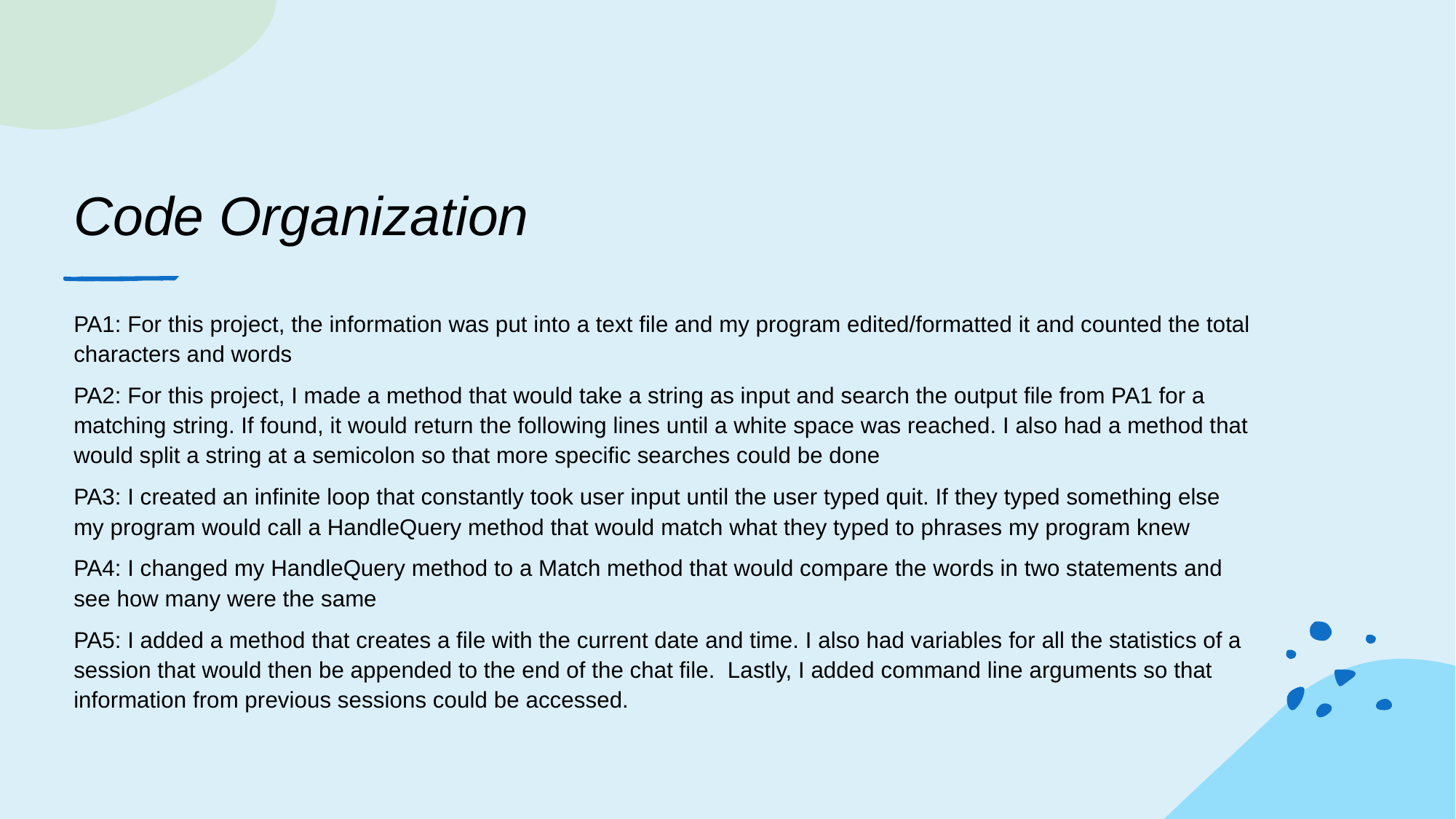

# Code Organization
PA1: For this project, the information was put into a text file and my program edited/formatted it and counted the total characters and words
PA2: For this project, I made a method that would take a string as input and search the output file from PA1 for a matching string. If found, it would return the following lines until a white space was reached. I also had a method that would split a string at a semicolon so that more specific searches could be done
PA3: I created an infinite loop that constantly took user input until the user typed quit. If they typed something else my program would call a HandleQuery method that would match what they typed to phrases my program knew
PA4: I changed my HandleQuery method to a Match method that would compare the words in two statements and see how many were the same
PA5: I added a method that creates a file with the current date and time. I also had variables for all the statistics of a session that would then be appended to the end of the chat file.  Lastly, I added command line arguments so that information from previous sessions could be accessed.